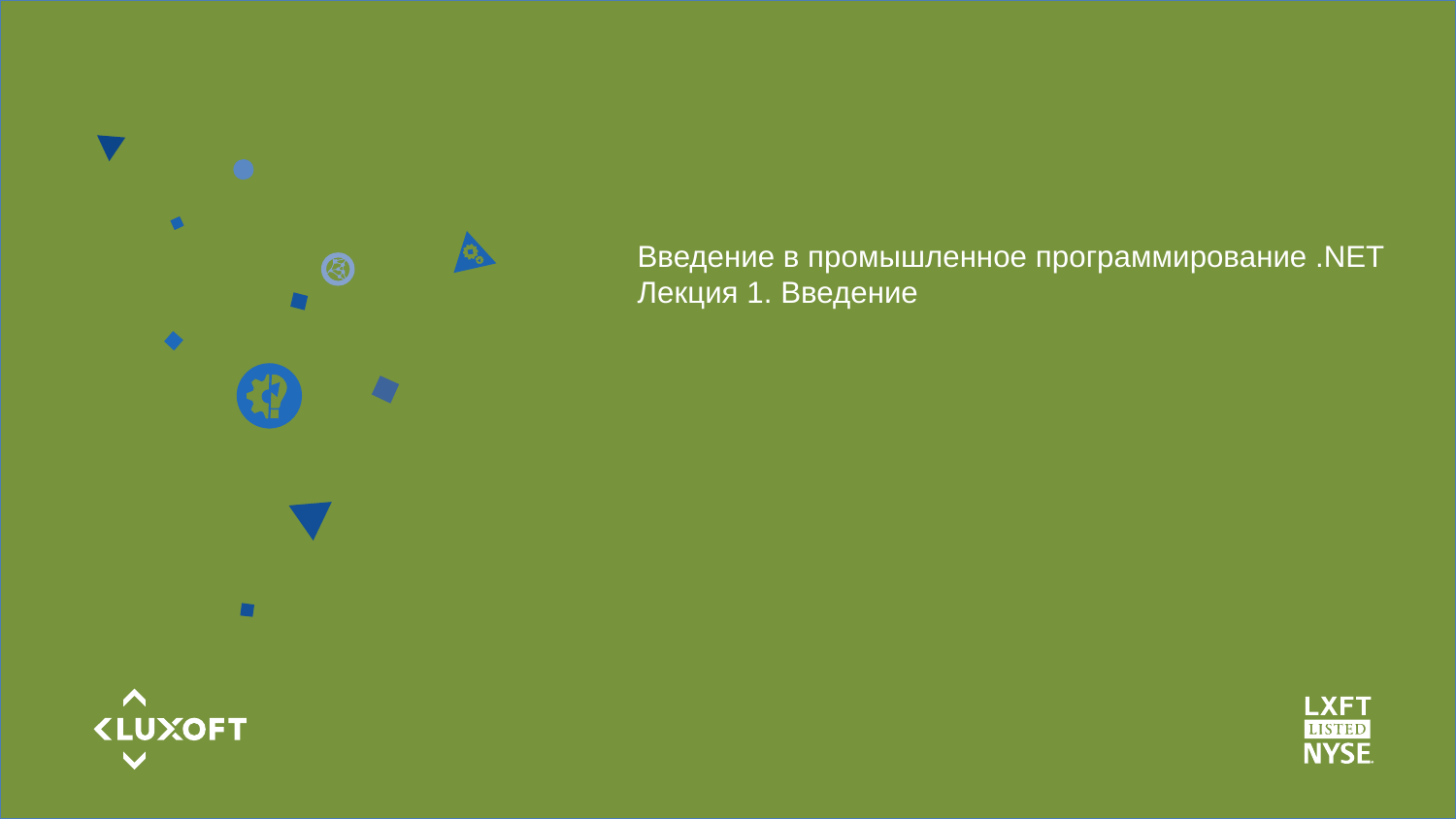

Введение в промышленное программирование .NET
Лекция 1. Введение